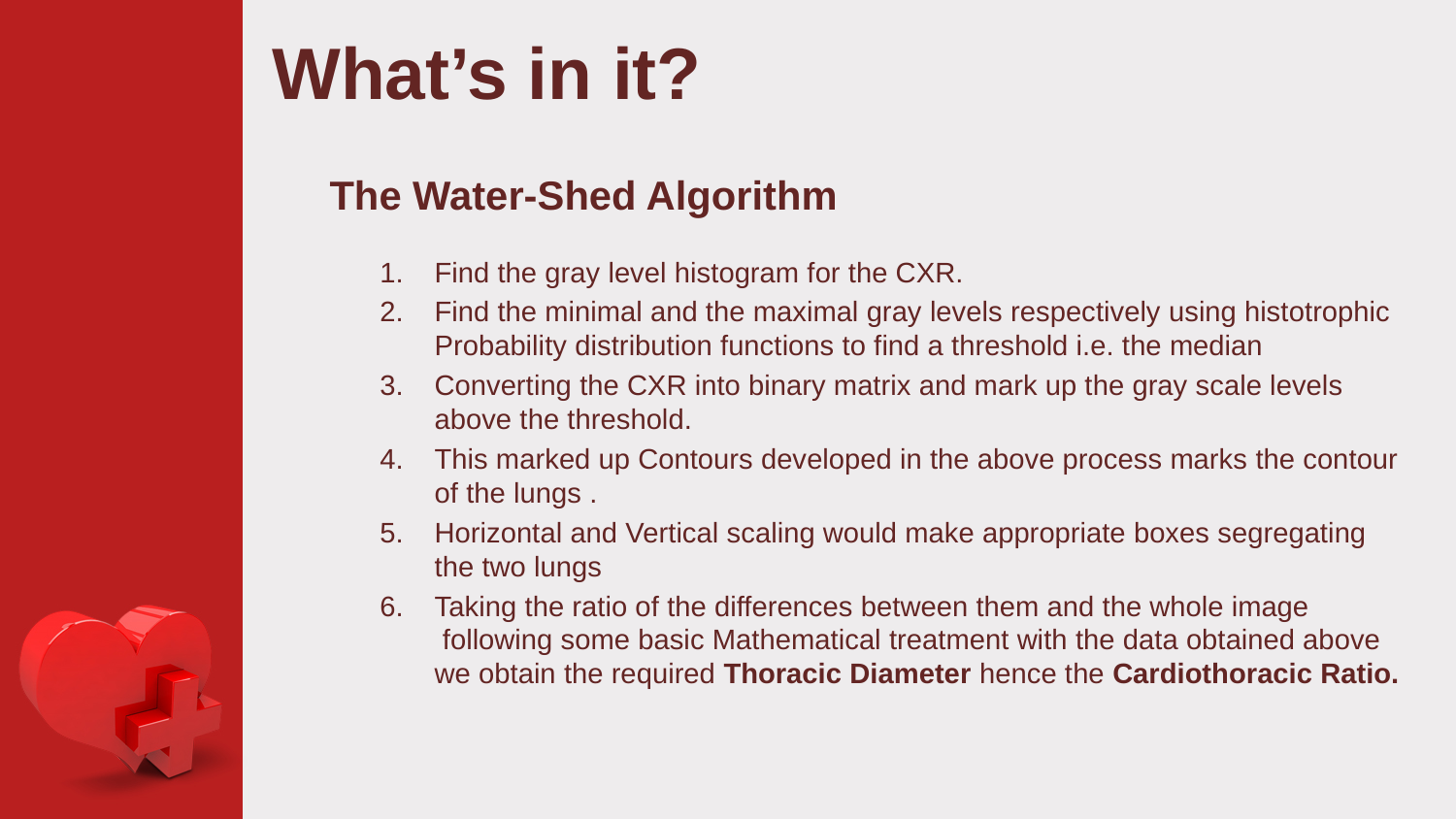

# What’s in it?
The Water-Shed Algorithm
Find the gray level histogram for the CXR.
Find the minimal and the maximal gray levels respectively using histotrophic Probability distribution functions to find a threshold i.e. the median
Converting the CXR into binary matrix and mark up the gray scale levels       above the threshold.
This marked up Contours developed in the above process marks the contour of the lungs .
Horizontal and Vertical scaling would make appropriate boxes segregating     the two lungs
Taking the ratio of the differences between them and the whole image             following some basic Mathematical treatment with the data obtained above   we obtain the required Thoracic Diameter hence the Cardiothoracic Ratio.